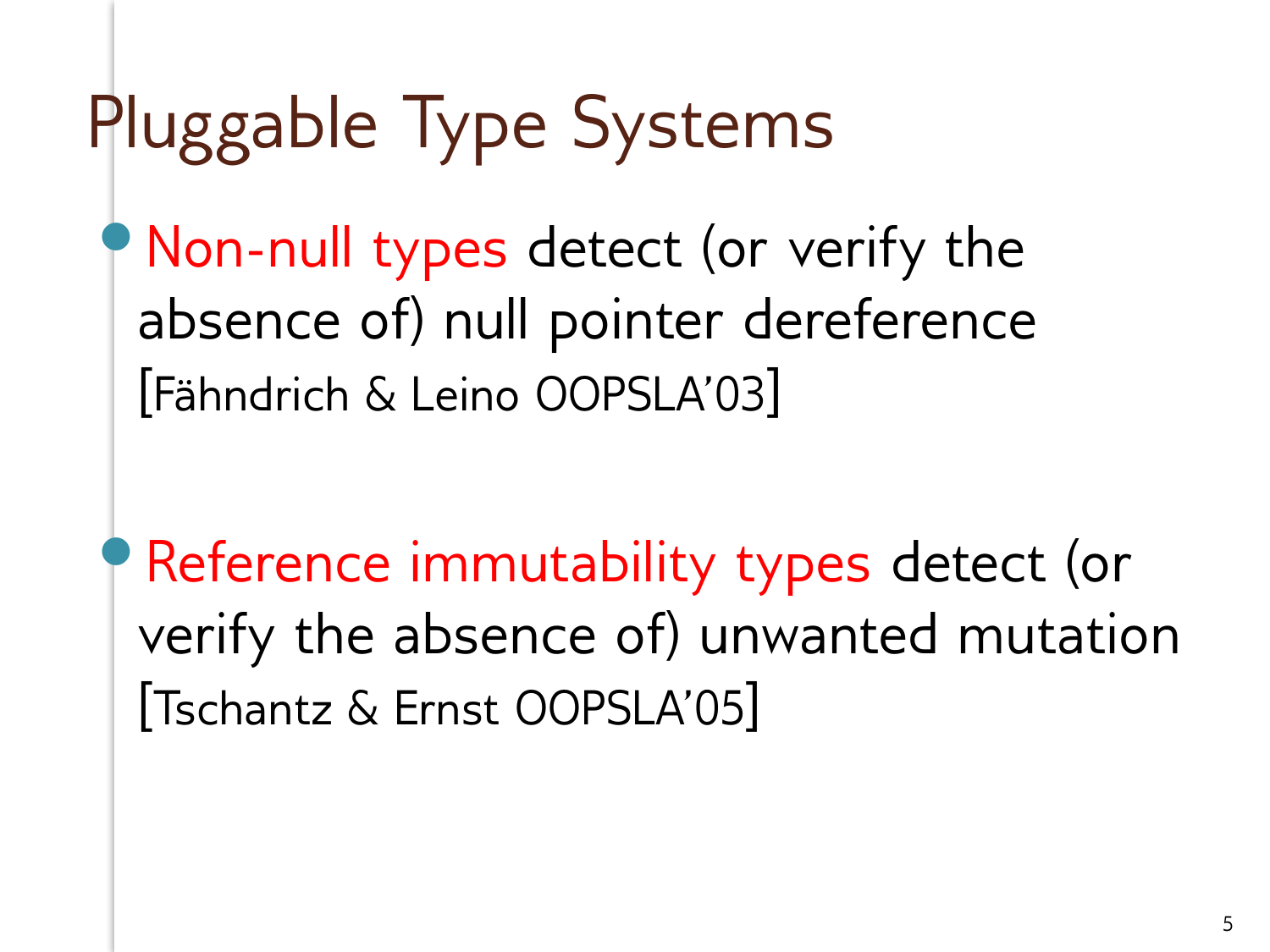

# Pluggable Type Systems
Non-null types detect (or verify the absence of) null pointer dereference [Fähndrich & Leino OOPSLA’03]

Reference immutability types detect (or verify the absence of) unwanted mutation [Tschantz & Ernst OOPSLA’05]
5